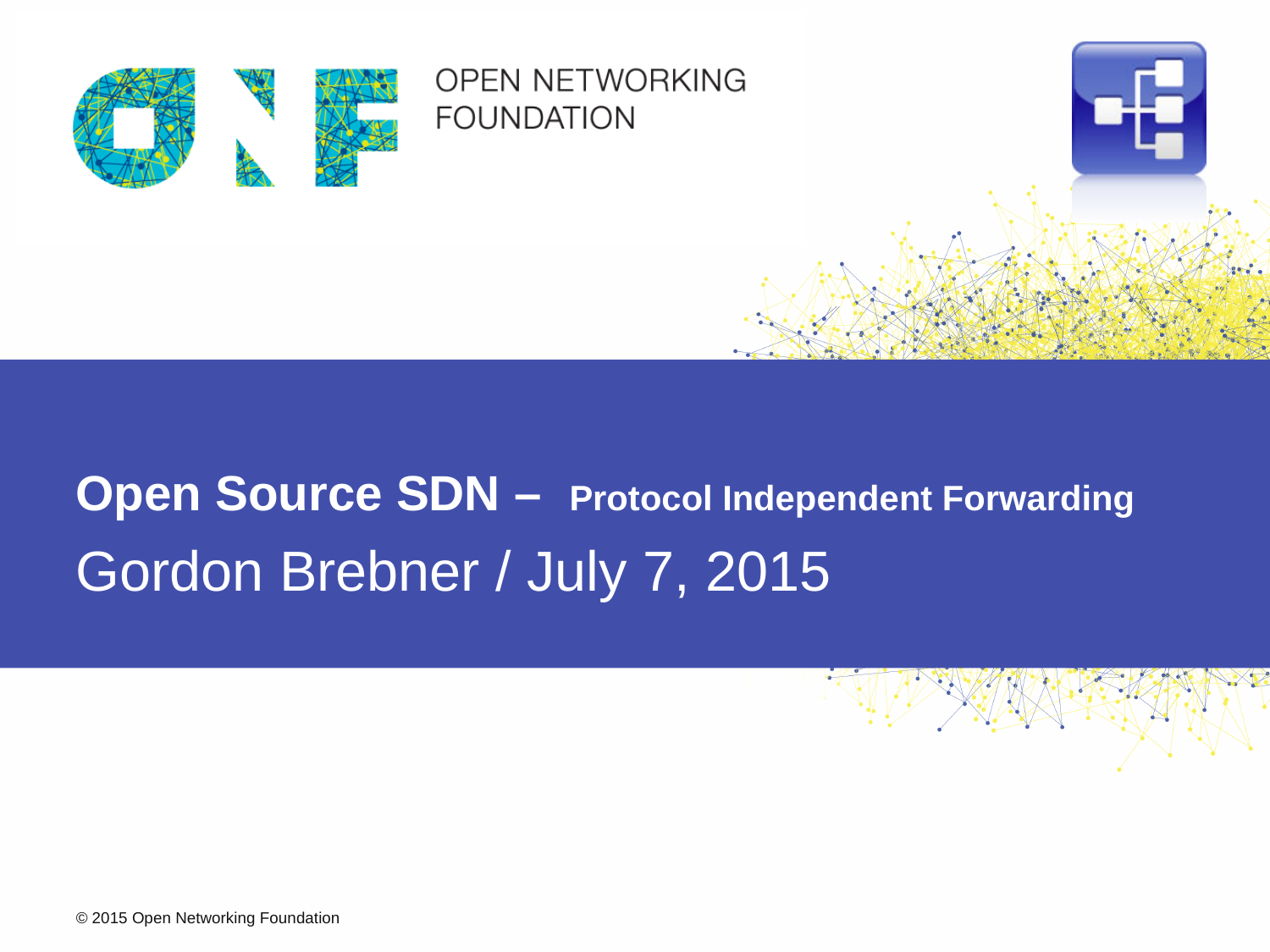

# Open Source SDN –  Protocol Independent Forwarding
Gordon Brebner / July 7, 2015